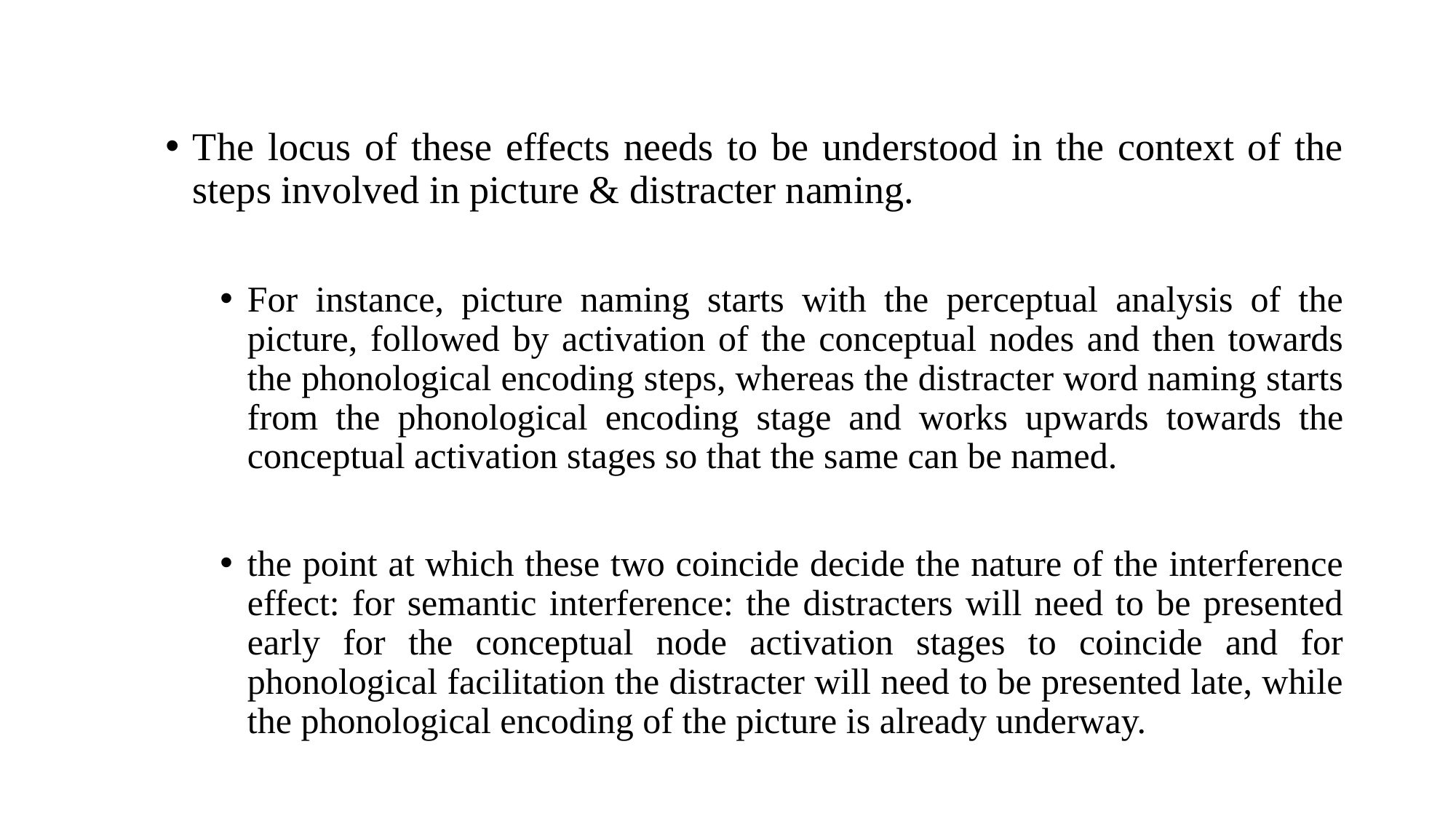

The locus of these effects needs to be understood in the context of the steps involved in picture & distracter naming.

For instance, picture naming starts with the perceptual analysis of the picture, followed by activation of the conceptual nodes and then towards the phonological encoding steps, whereas the distracter word naming starts from the phonological encoding stage and works upwards towards the conceptual activation stages so that the same can be named.

the point at which these two coincide decide the nature of the interference effect: for semantic interference: the distracters will need to be presented early for the conceptual node activation stages to coincide and for phonological facilitation the distracter will need to be presented late, while the phonological encoding of the picture is already underway.